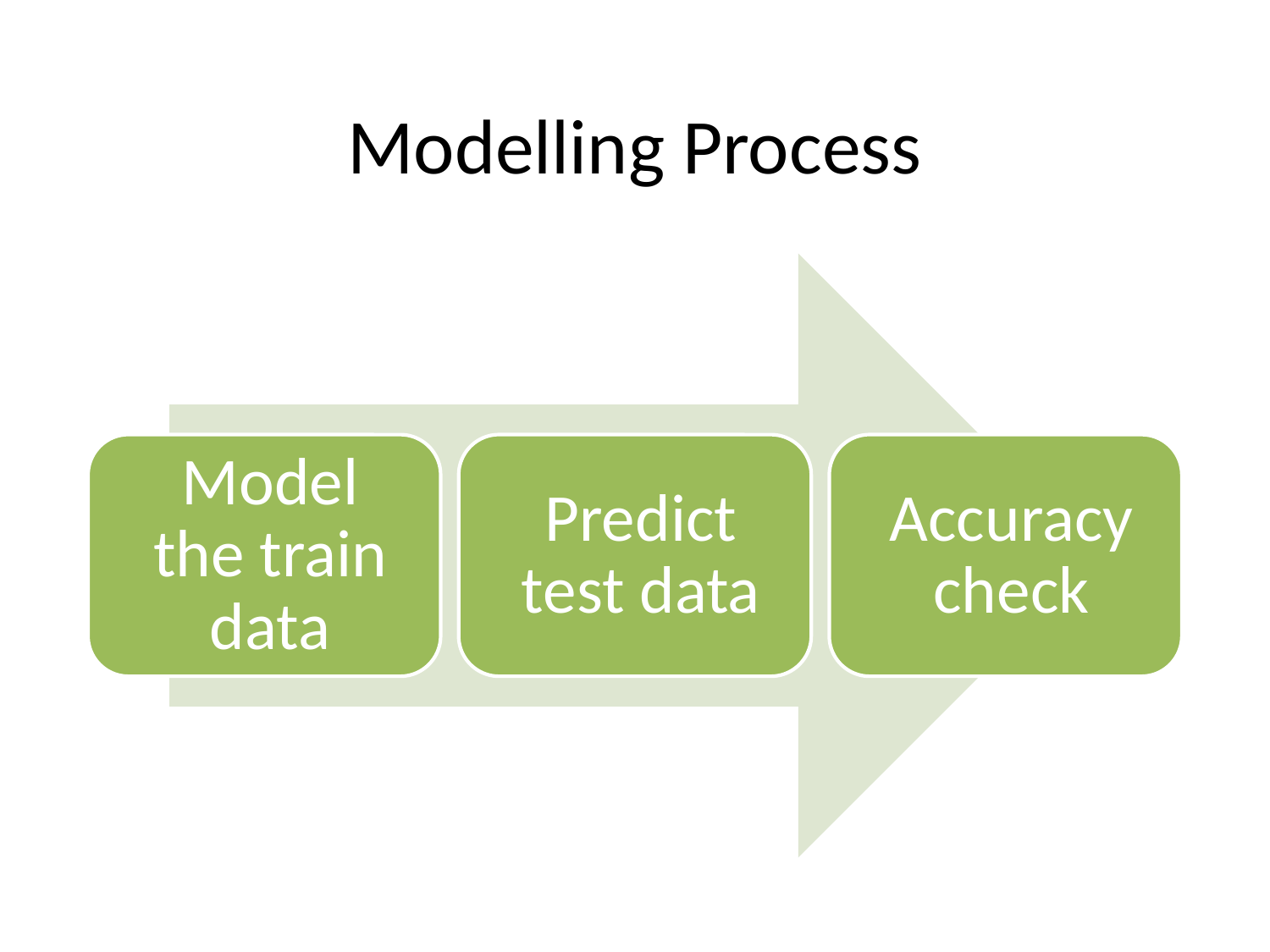

# Modelling Process
Model the train data
Predict test data
Accuracy check